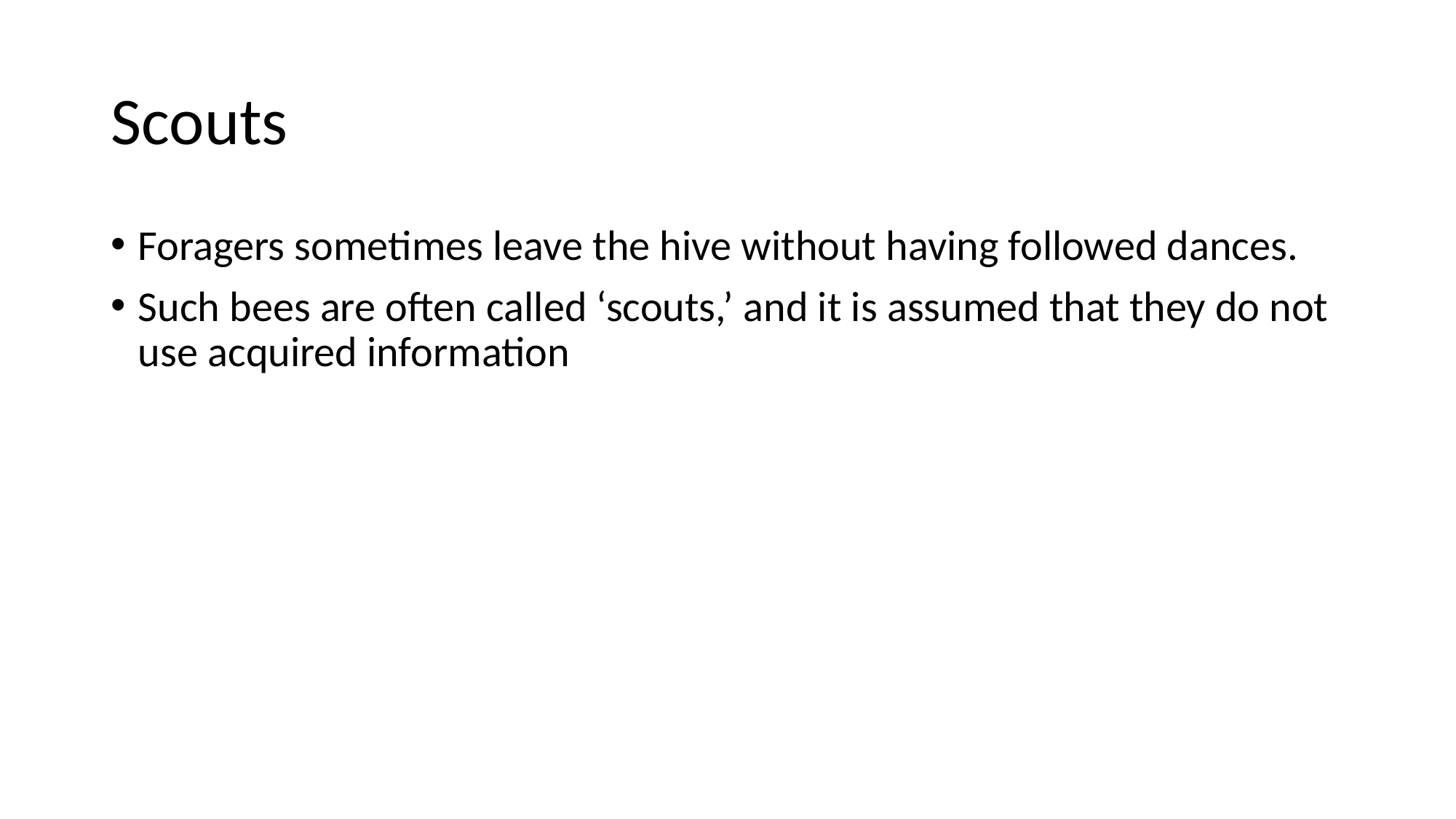

# Scouts
Foragers sometimes leave the hive without having followed dances.
Such bees are often called ‘scouts,’ and it is assumed that they do not use acquired information